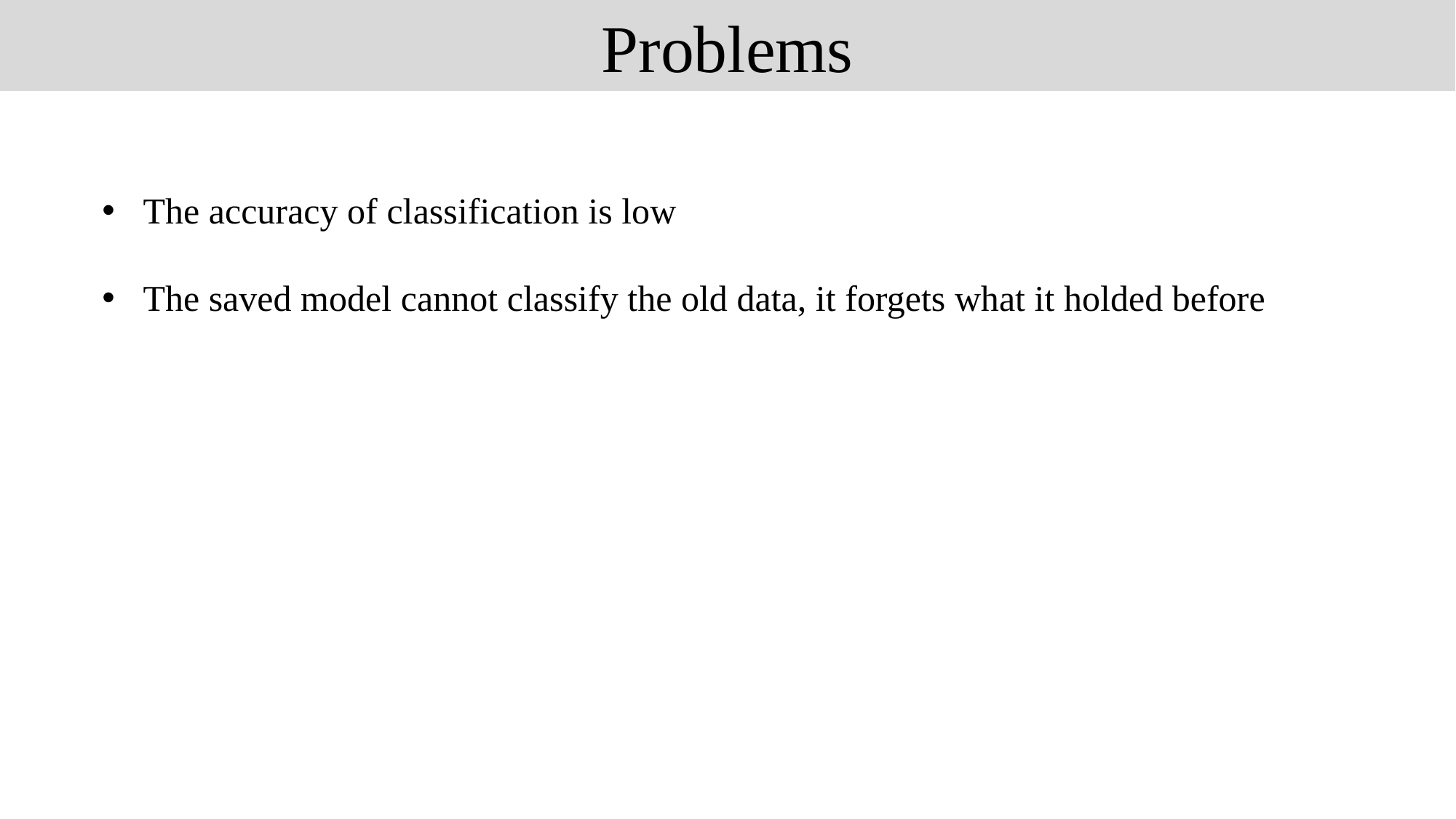

Problems
The accuracy of classification is low

The saved model cannot classify the old data, it forgets what it holded before